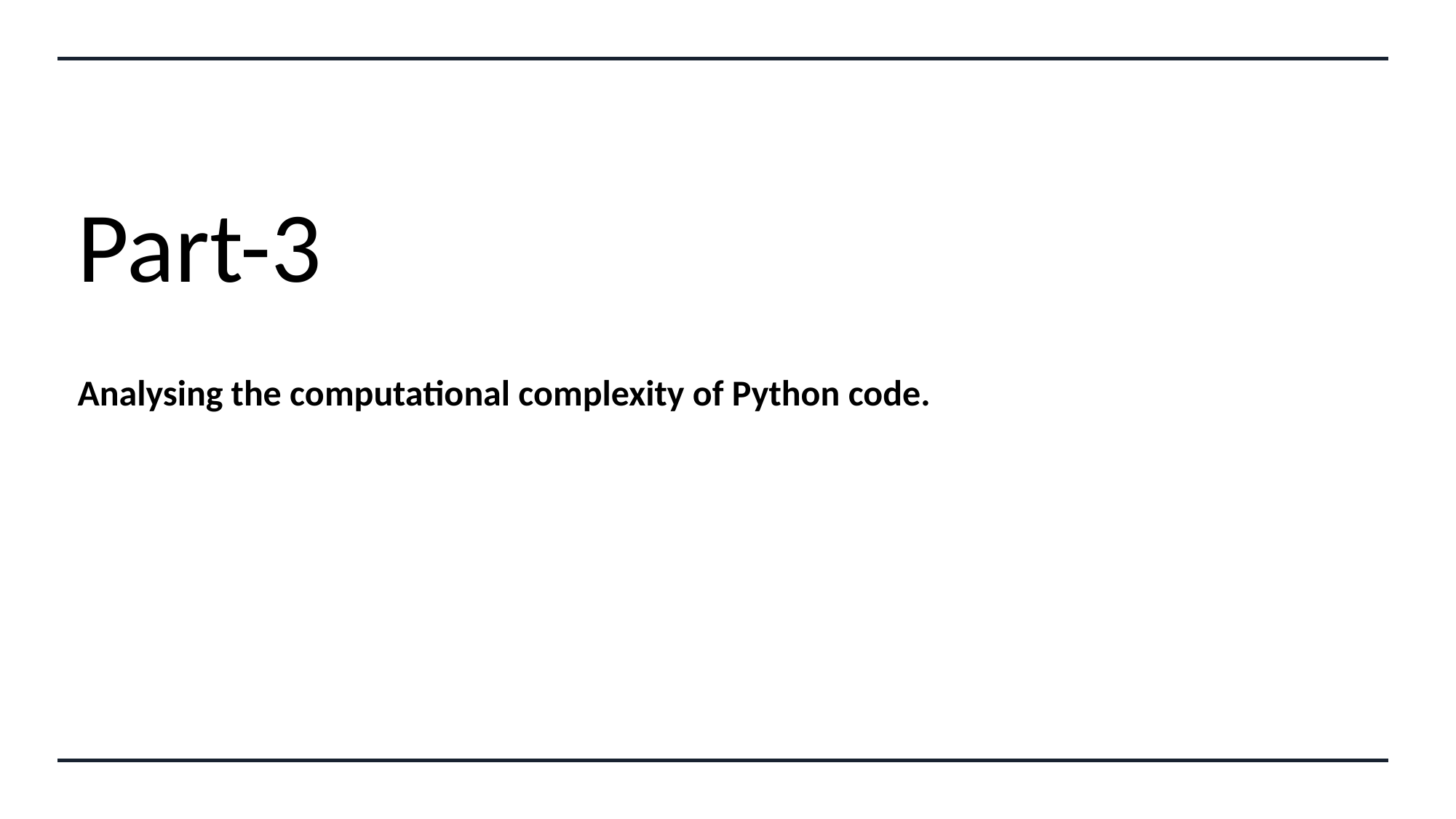

# Part-3
Analysing the computational complexity of Python code.